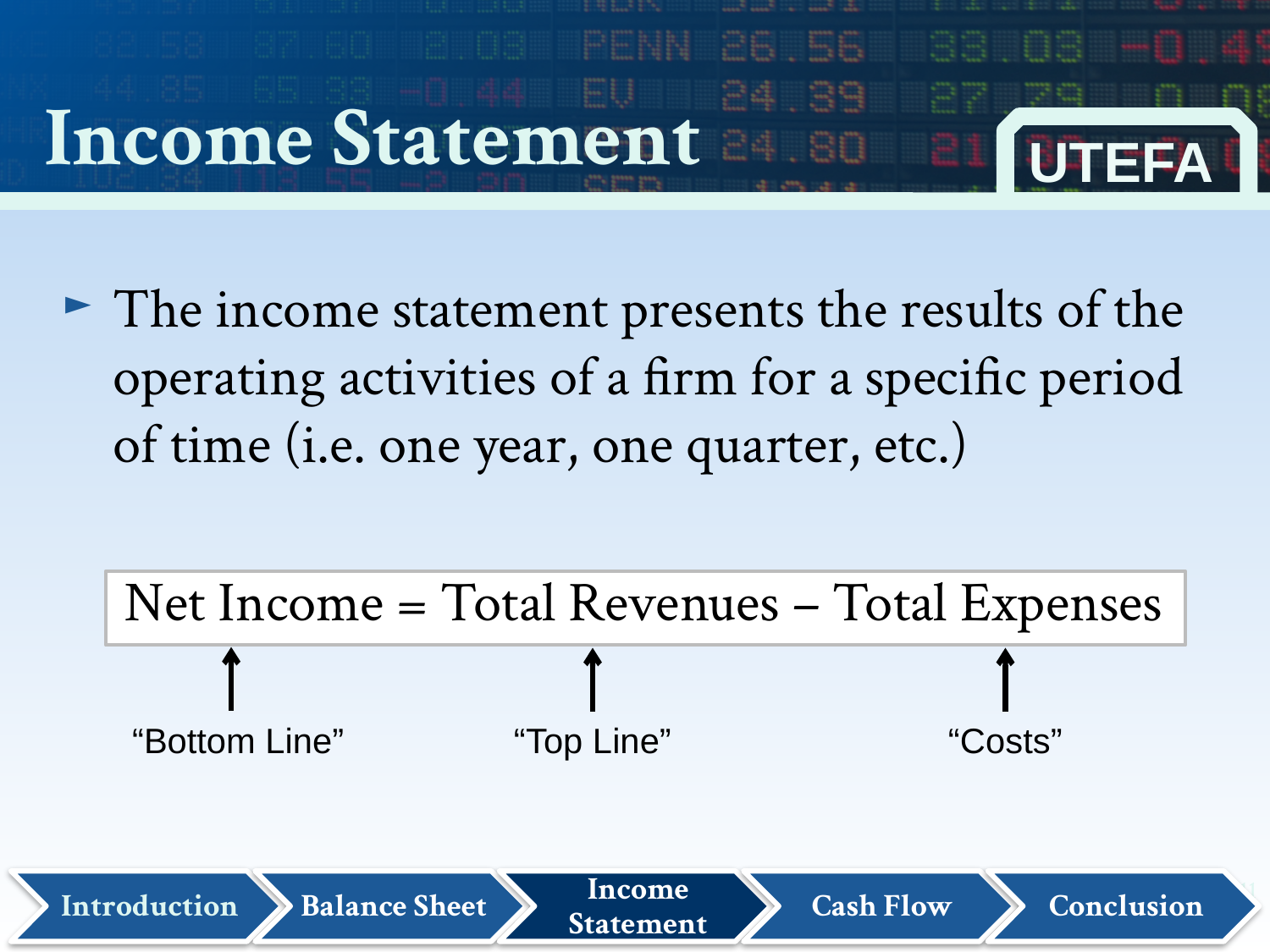

Income Statement
UTEFA
The income statement presents the results of the operating activities of a firm for a specific period of time (i.e. one year, one quarter, etc.)

Net Income = Total Revenues – Total Expenses

“Bottom Line”
“Top Line”
“Costs”
11
Introduction
Balance Sheet
Income Statement
Cash Flow
Conclusion